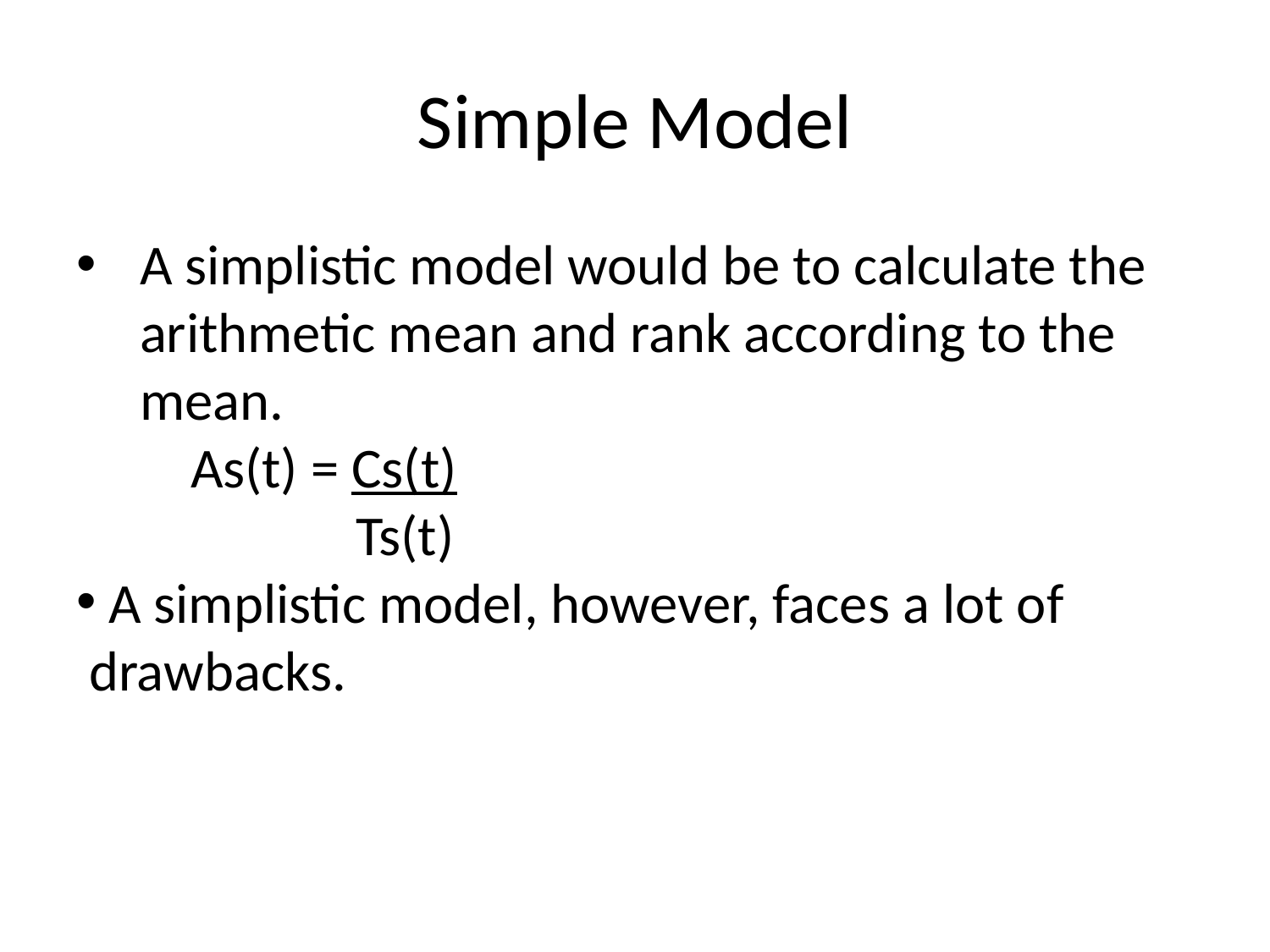

# Simple Model
A simplistic model would be to calculate the arithmetic mean and rank according to the mean.
         As(t) = Cs(t)
                      Ts(t)
 A simplistic model, however, faces a lot of drawbacks.